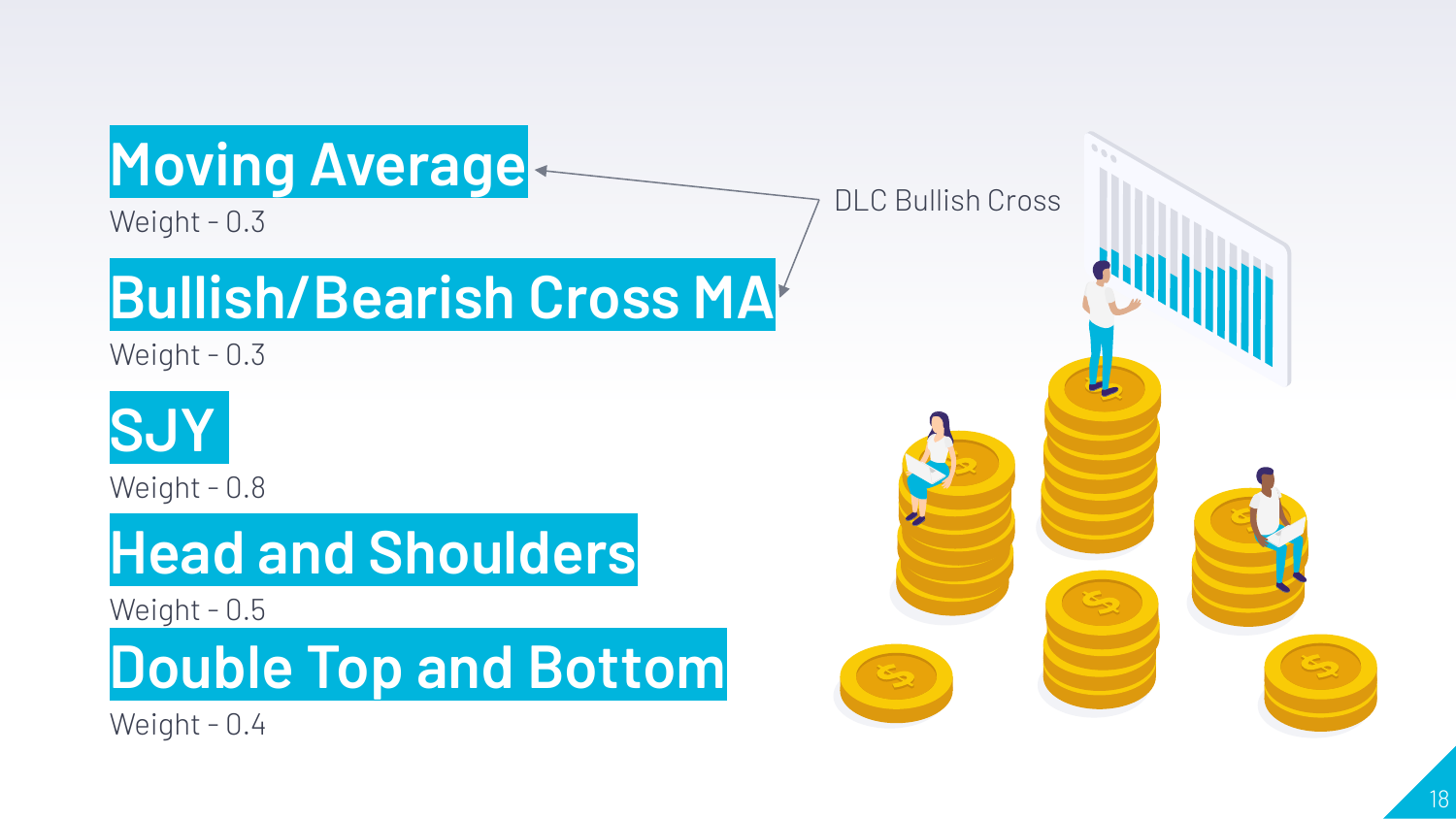

Moving Average
DLC Bullish Cross
Weight - 0.3
Bullish/Bearish Cross MA
Weight - 0.3
SJY
Weight - 0.8
Head and Shoulders
Weight - 0.5
Double Top and Bottom
Weight - 0.4
18